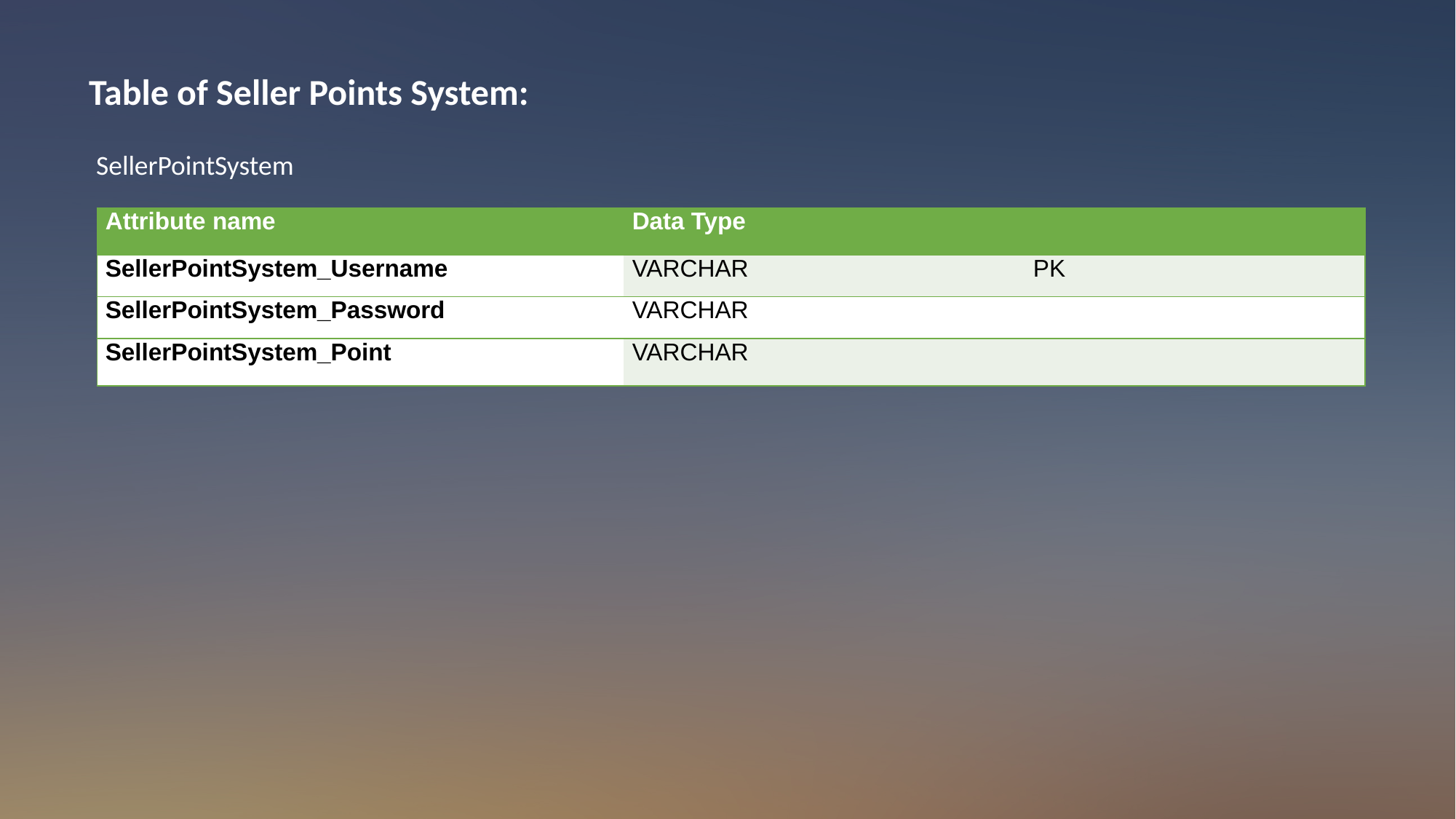

Table of Seller Points System:
 SellerPointSystem
| Attribute name | Data Type |  |
| --- | --- | --- |
| SellerPointSystem\_Username | VARCHAR | PK |
| SellerPointSystem\_Password | VARCHAR |  |
| SellerPointSystem\_Point | VARCHAR |  |